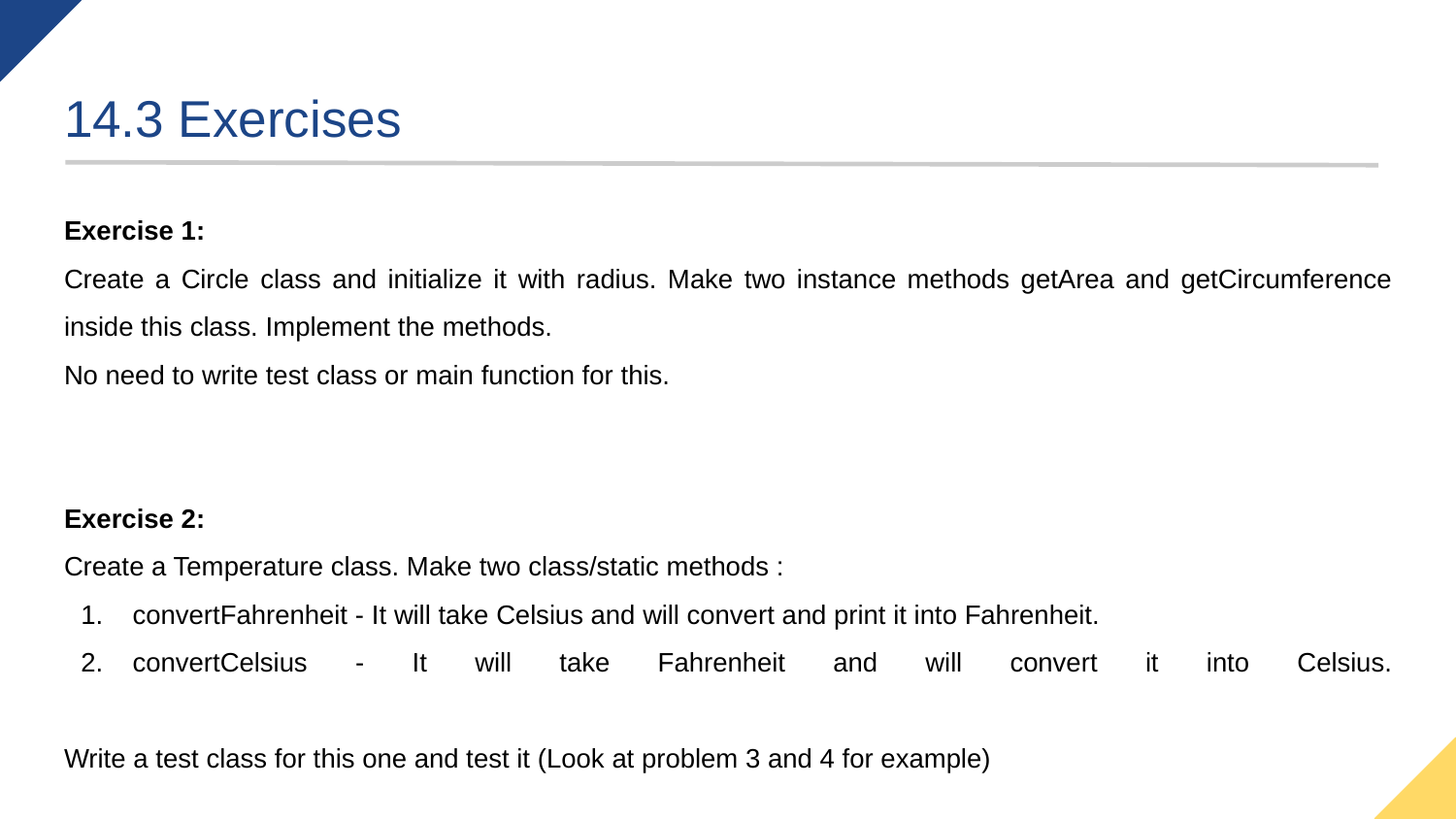

# 14.3 Exercises
Exercise 1:
Create a Circle class and initialize it with radius. Make two instance methods getArea and getCircumference inside this class. Implement the methods.
No need to write test class or main function for this.

Exercise 2:
Create a Temperature class. Make two class/static methods :
convertFahrenheit - It will take Celsius and will convert and print it into Fahrenheit.
convertCelsius - It will take Fahrenheit and will convert it into Celsius.
Write a test class for this one and test it (Look at problem 3 and 4 for example)